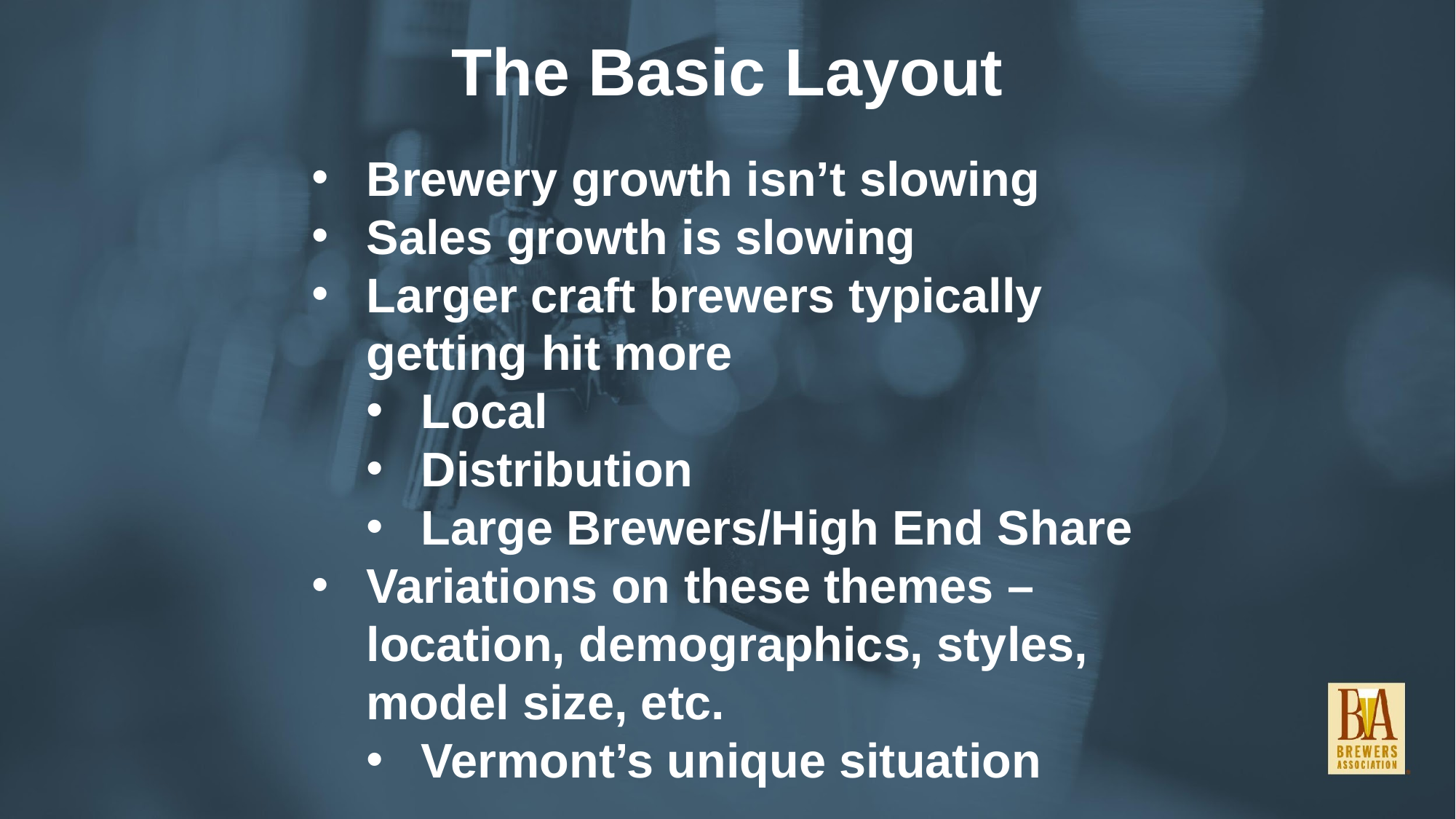

The Basic Layout
Brewery growth isn’t slowing
Sales growth is slowing
Larger craft brewers typically getting hit more
Local
Distribution
Large Brewers/High End Share
Variations on these themes – location, demographics, styles, model size, etc.
Vermont’s unique situation